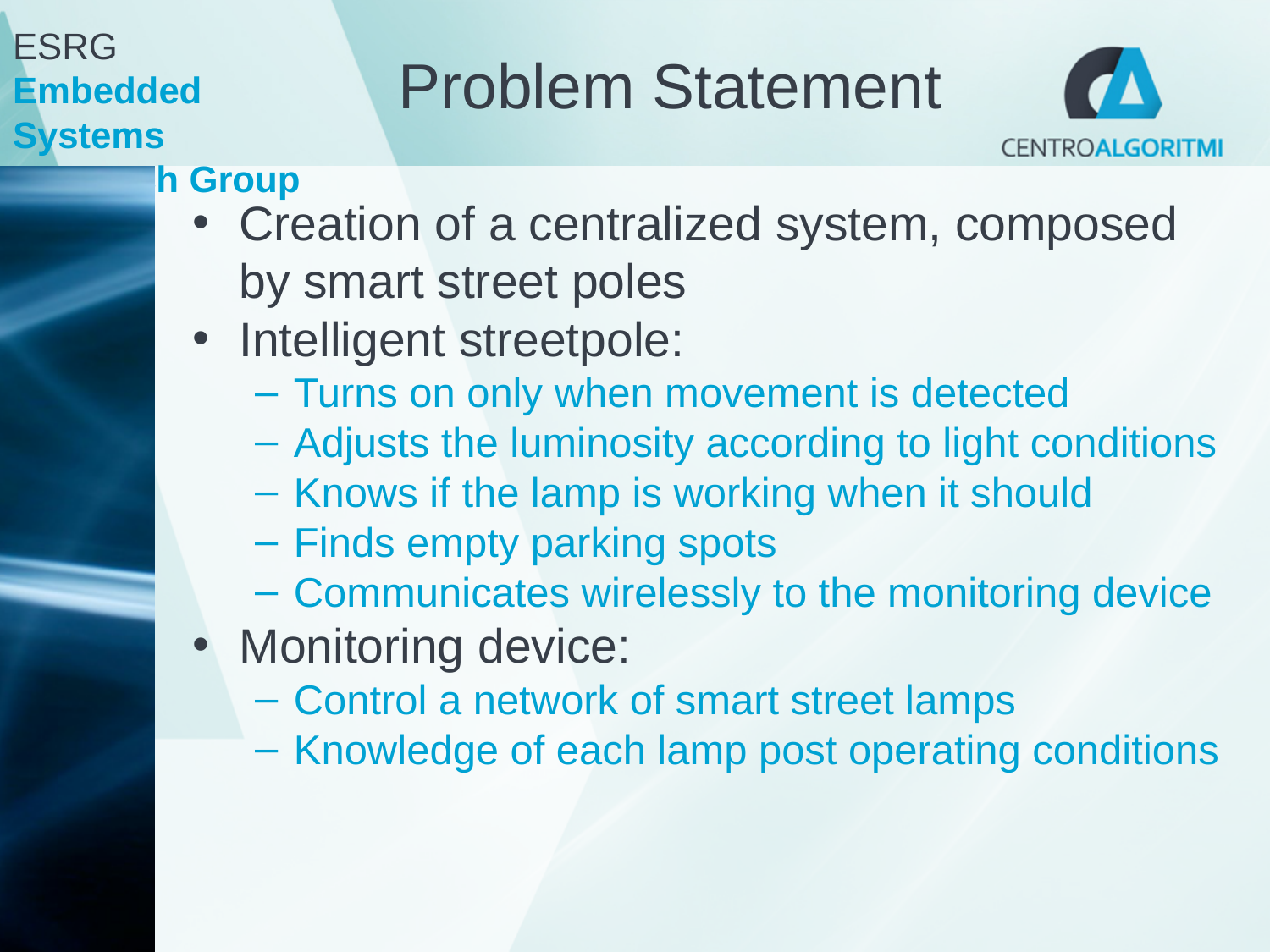

# Problem Statement
Creation of a centralized system, composed by smart street poles
Intelligent streetpole:
Turns on only when movement is detected
Adjusts the luminosity according to light conditions
Knows if the lamp is working when it should
Finds empty parking spots
Communicates wirelessly to the monitoring device
Monitoring device:
Control a network of smart street lamps
Knowledge of each lamp post operating conditions